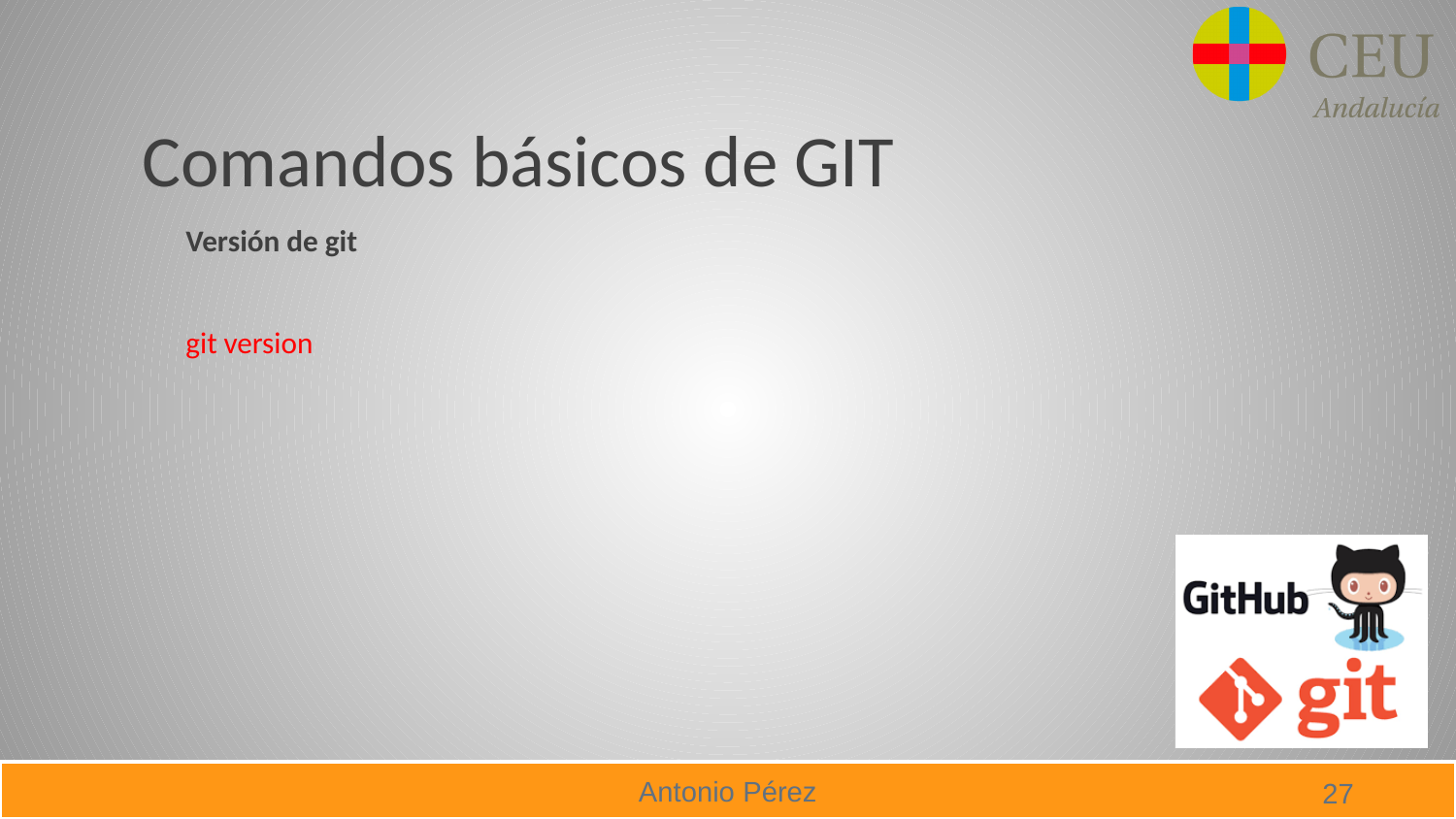

# Comandos básicos de GIT
Versión de git

git version